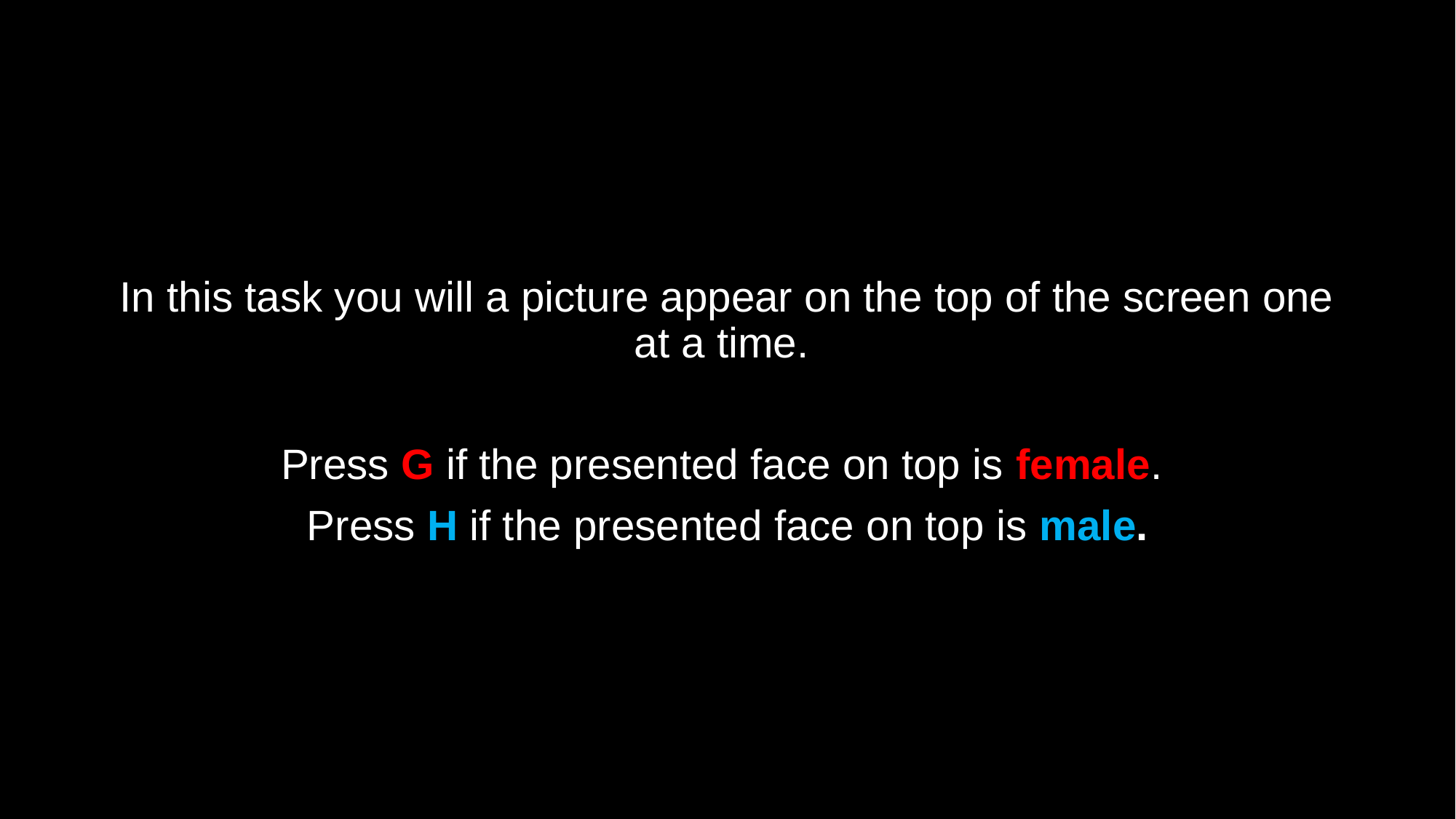

In this task you will a picture appear on the top of the screen one at a time.

Press G if the presented face on top is female.
Press H if the presented face on top is male.